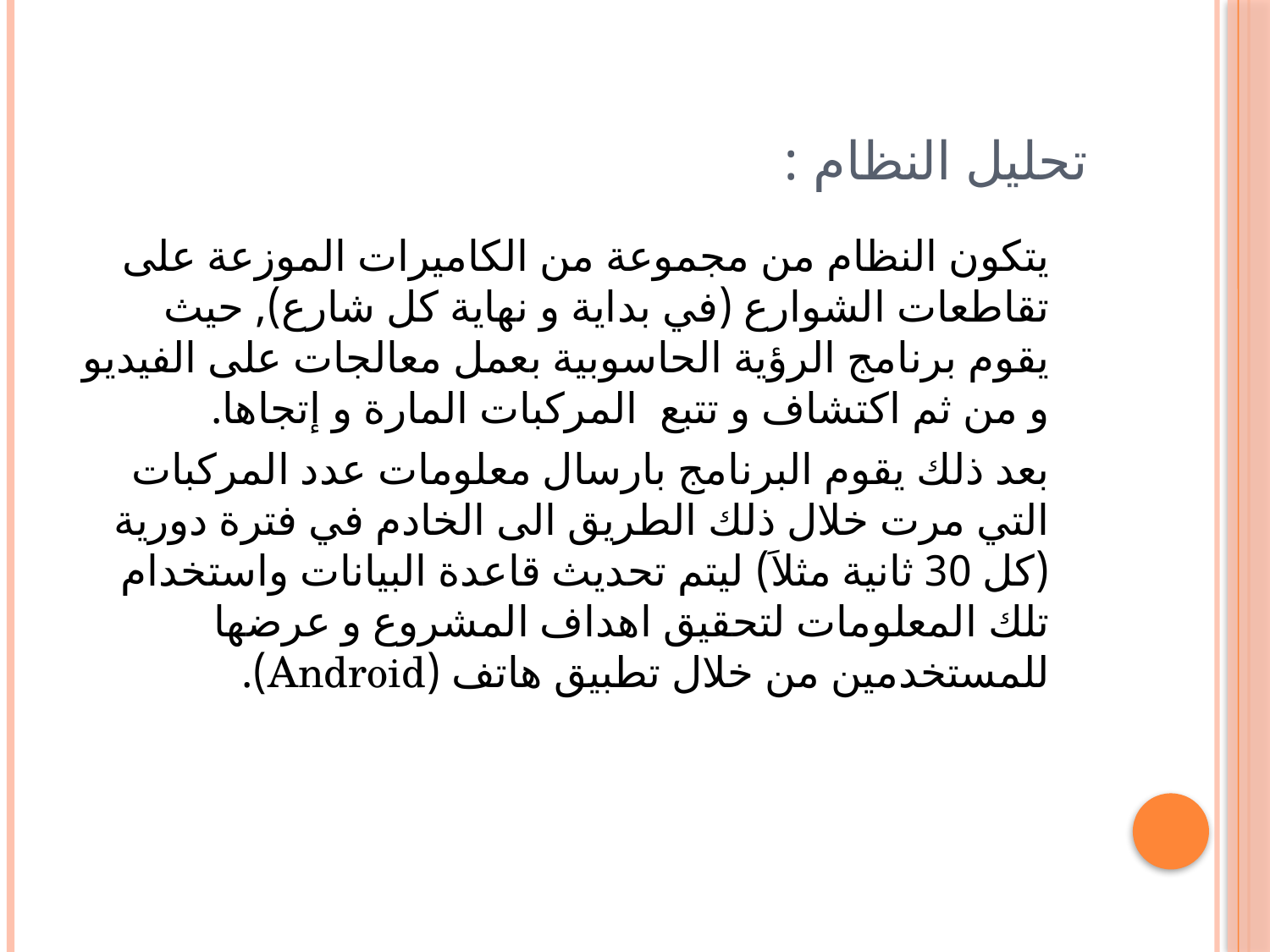

# تحليل النظام :
		يتكون النظام من مجموعة من الكاميرات الموزعة على تقاطعات الشوارع (في بداية و نهاية كل شارع), حيث يقوم برنامج الرؤية الحاسوبية بعمل معالجات على الفيديو و من ثم اكتشاف و تتبع  المركبات المارة و إتجاها.
		بعد ذلك يقوم البرنامج بارسال معلومات عدد المركبات التي مرت خلال ذلك الطريق الى الخادم في فترة دورية (كل 30 ثانية مثلاَ) ليتم تحديث قاعدة البيانات واستخدام تلك المعلومات لتحقيق اهداف المشروع و عرضها للمستخدمين من خلال تطبيق هاتف (Android).